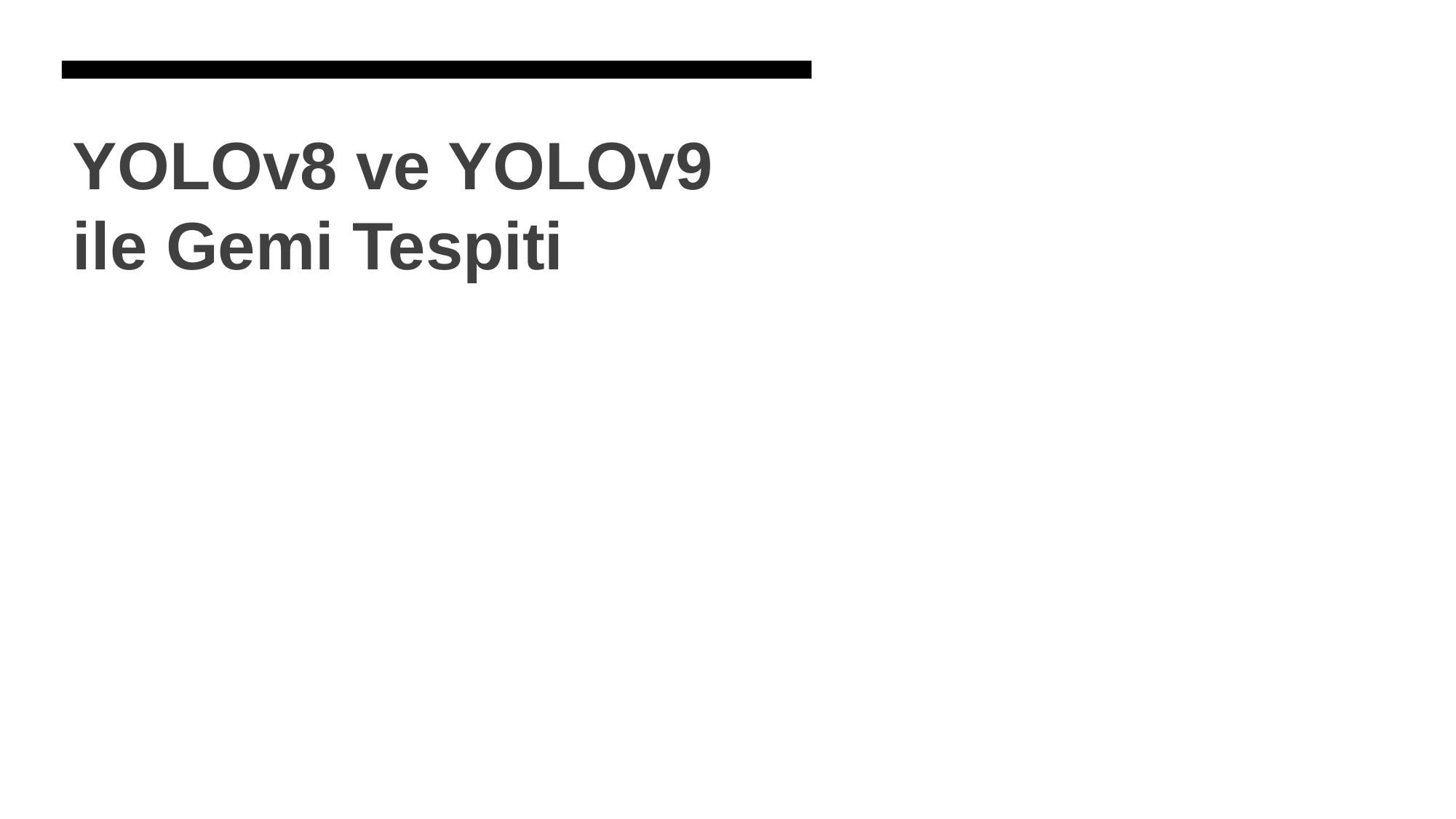

# YOLOv8 ve YOLOv9 ile Gemi Tespiti